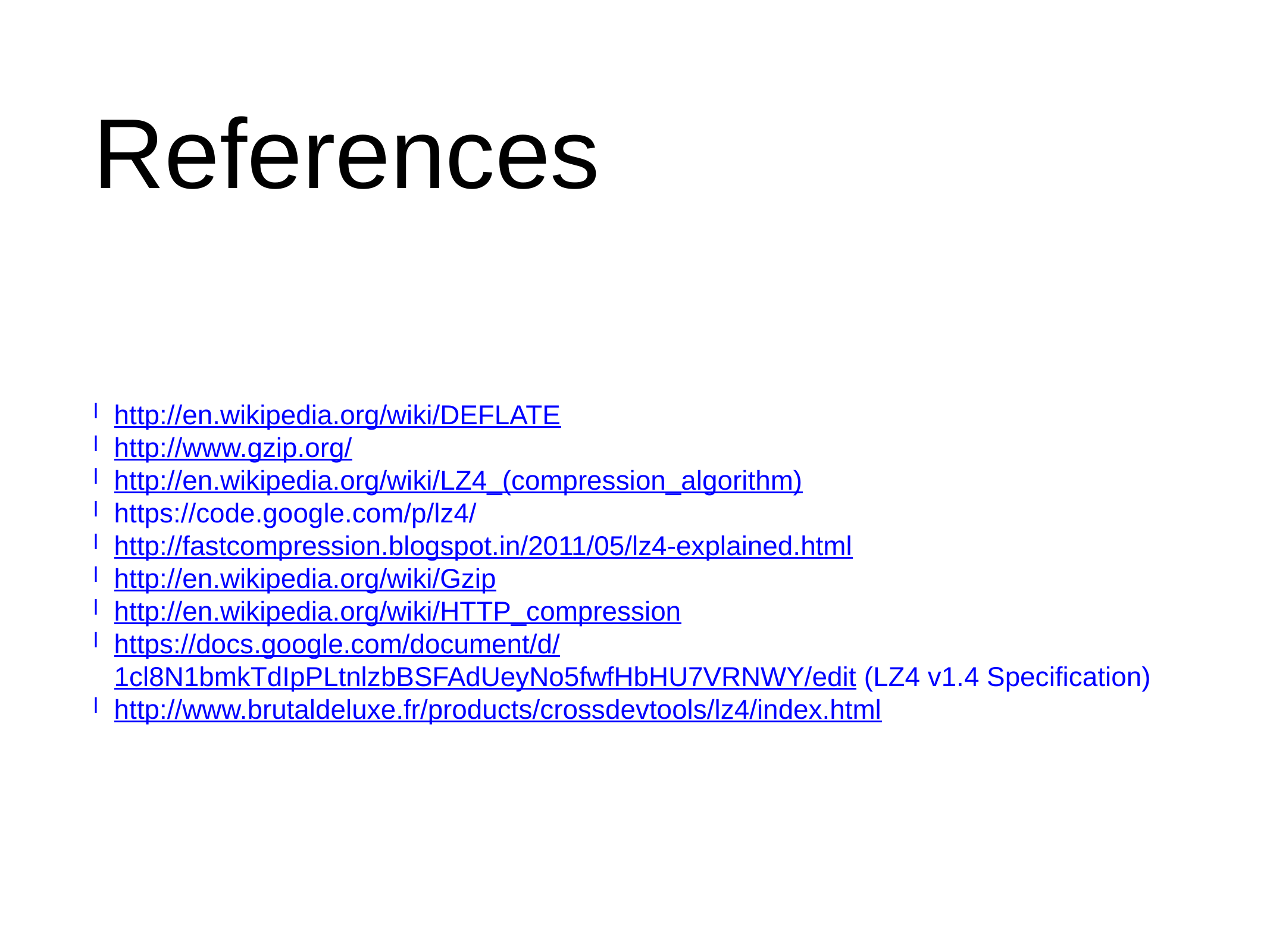

References
http://en.wikipedia.org/wiki/DEFLATE
http://www.gzip.org/
http://en.wikipedia.org/wiki/LZ4_(compression_algorithm)
https://code.google.com/p/lz4/
http://fastcompression.blogspot.in/2011/05/lz4-explained.html
http://en.wikipedia.org/wiki/Gzip
http://en.wikipedia.org/wiki/HTTP_compression
https://docs.google.com/document/d/1cl8N1bmkTdIpPLtnlzbBSFAdUeyNo5fwfHbHU7VRNWY/edit (LZ4 v1.4 Specification)
http://www.brutaldeluxe.fr/products/crossdevtools/lz4/index.html